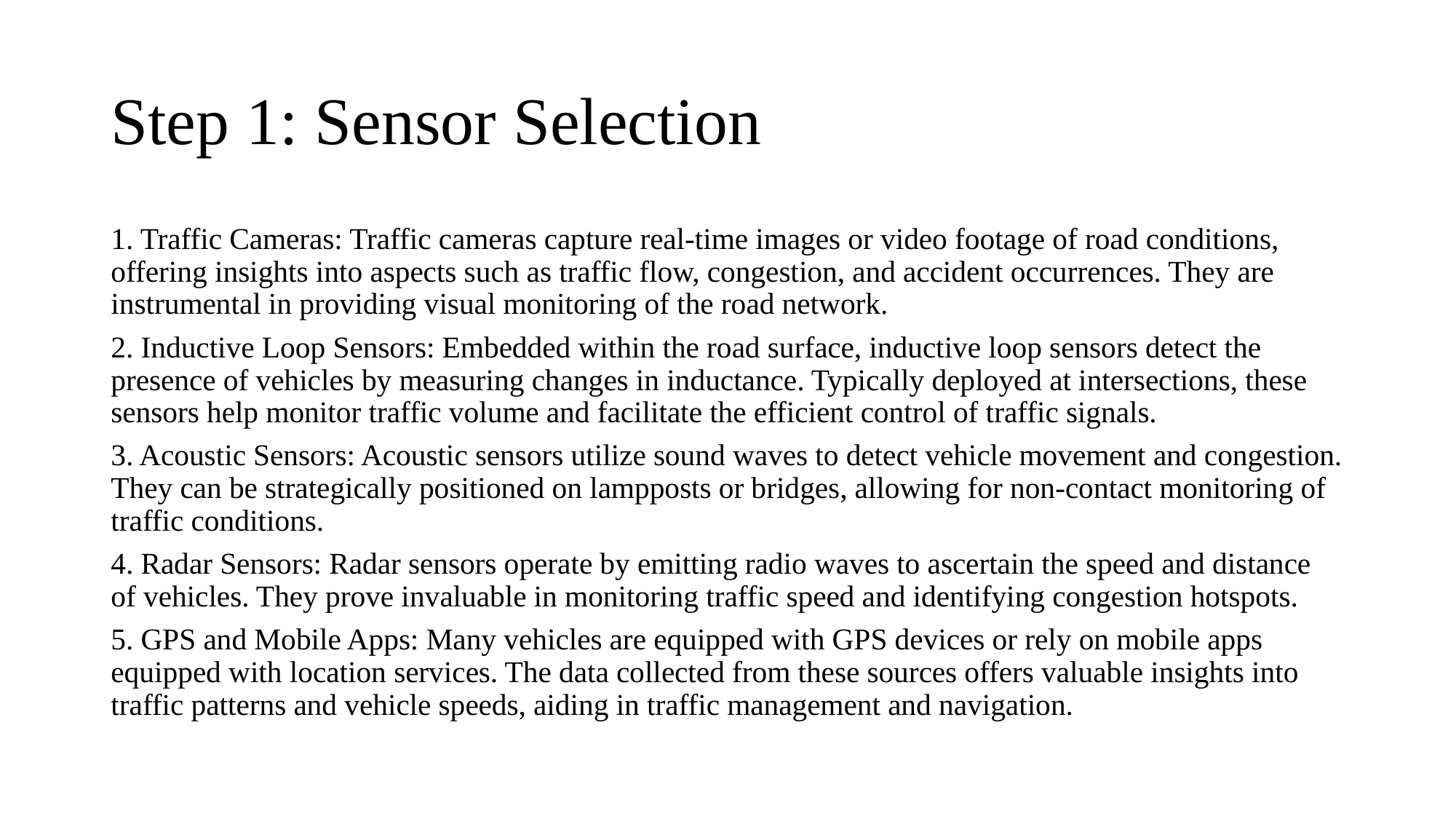

# Step 1: Sensor Selection
1. Traffic Cameras: Traffic cameras capture real-time images or video footage of road conditions, offering insights into aspects such as traffic flow, congestion, and accident occurrences. They are instrumental in providing visual monitoring of the road network.
2. Inductive Loop Sensors: Embedded within the road surface, inductive loop sensors detect the presence of vehicles by measuring changes in inductance. Typically deployed at intersections, these sensors help monitor traffic volume and facilitate the efficient control of traffic signals.
3. Acoustic Sensors: Acoustic sensors utilize sound waves to detect vehicle movement and congestion. They can be strategically positioned on lampposts or bridges, allowing for non-contact monitoring of traffic conditions.
4. Radar Sensors: Radar sensors operate by emitting radio waves to ascertain the speed and distance of vehicles. They prove invaluable in monitoring traffic speed and identifying congestion hotspots.
5. GPS and Mobile Apps: Many vehicles are equipped with GPS devices or rely on mobile apps equipped with location services. The data collected from these sources offers valuable insights into traffic patterns and vehicle speeds, aiding in traffic management and navigation.